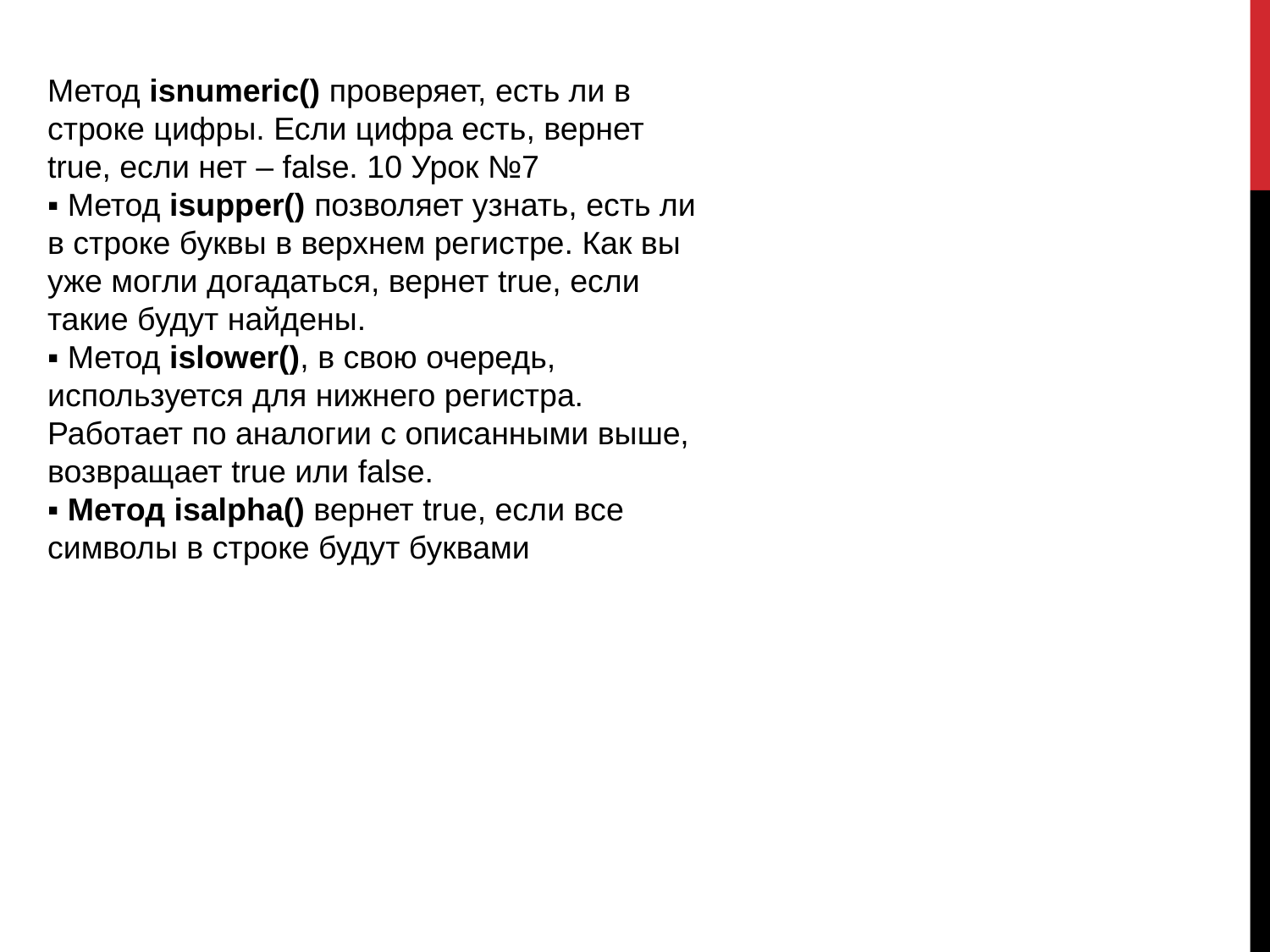

Метод isnumeric() проверяет, есть ли в строке цифры. Если цифра есть, вернет true, если нет – false. 10 Урок №7
▪ Метод isupper() позволяет узнать, есть ли в строке буквы в верхнем регистре. Как вы уже могли догадаться, вернет true, если такие будут найдены.
▪ Метод islower(), в свою очередь, используется для нижнего регистра. Работает по аналогии с описанными выше, возвращает true или false.
▪ Метод isalpha() вернет true, если все символы в строке будут буквами